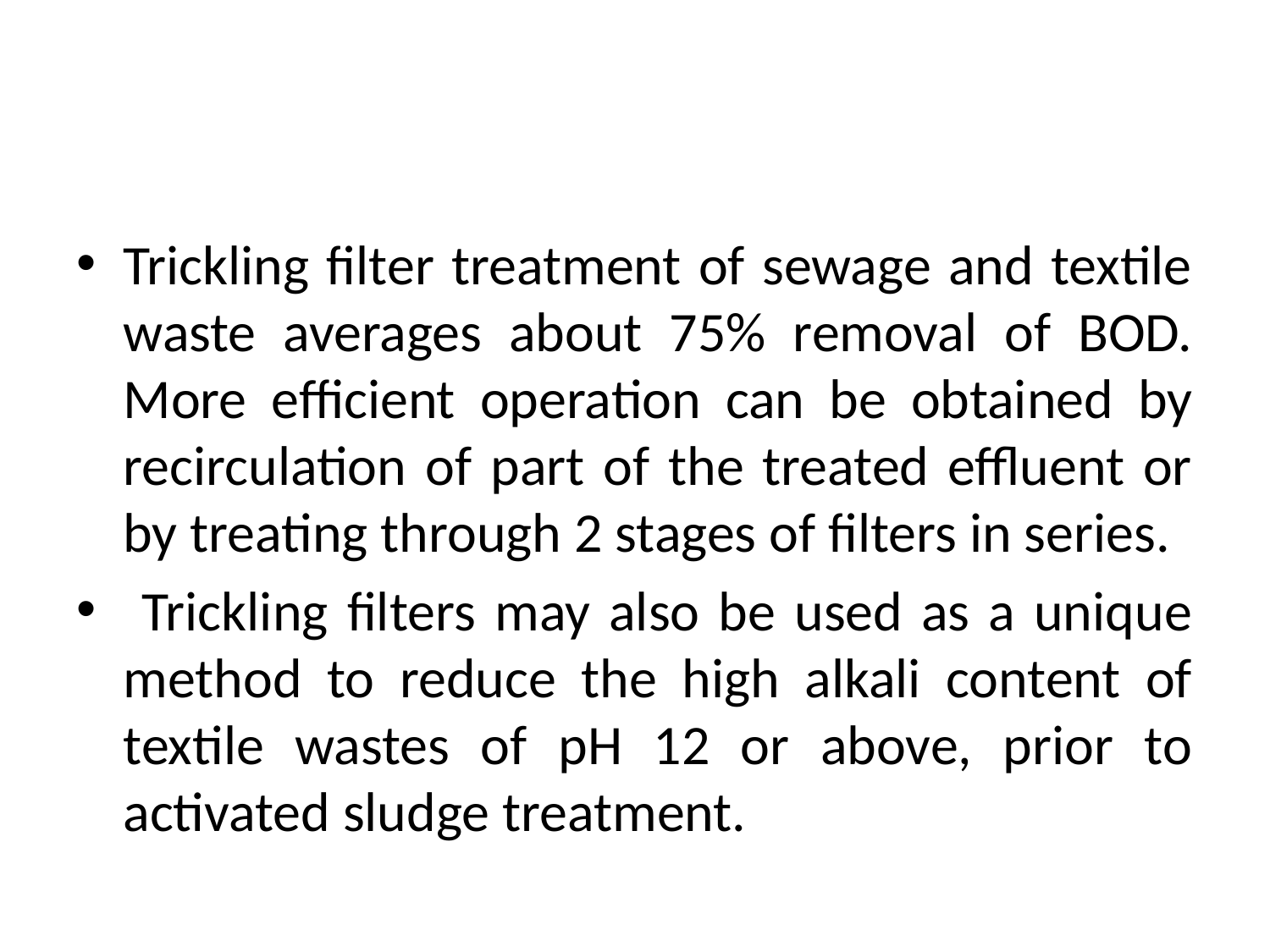

#
Trickling filter treatment of sewage and textile waste averages about 75% removal of BOD. More efficient operation can be obtained by recirculation of part of the treated effluent or by treating through 2 stages of filters in series.
 Trickling filters may also be used as a unique method to reduce the high alkali content of textile wastes of pH 12 or above, prior to activated sludge treatment.